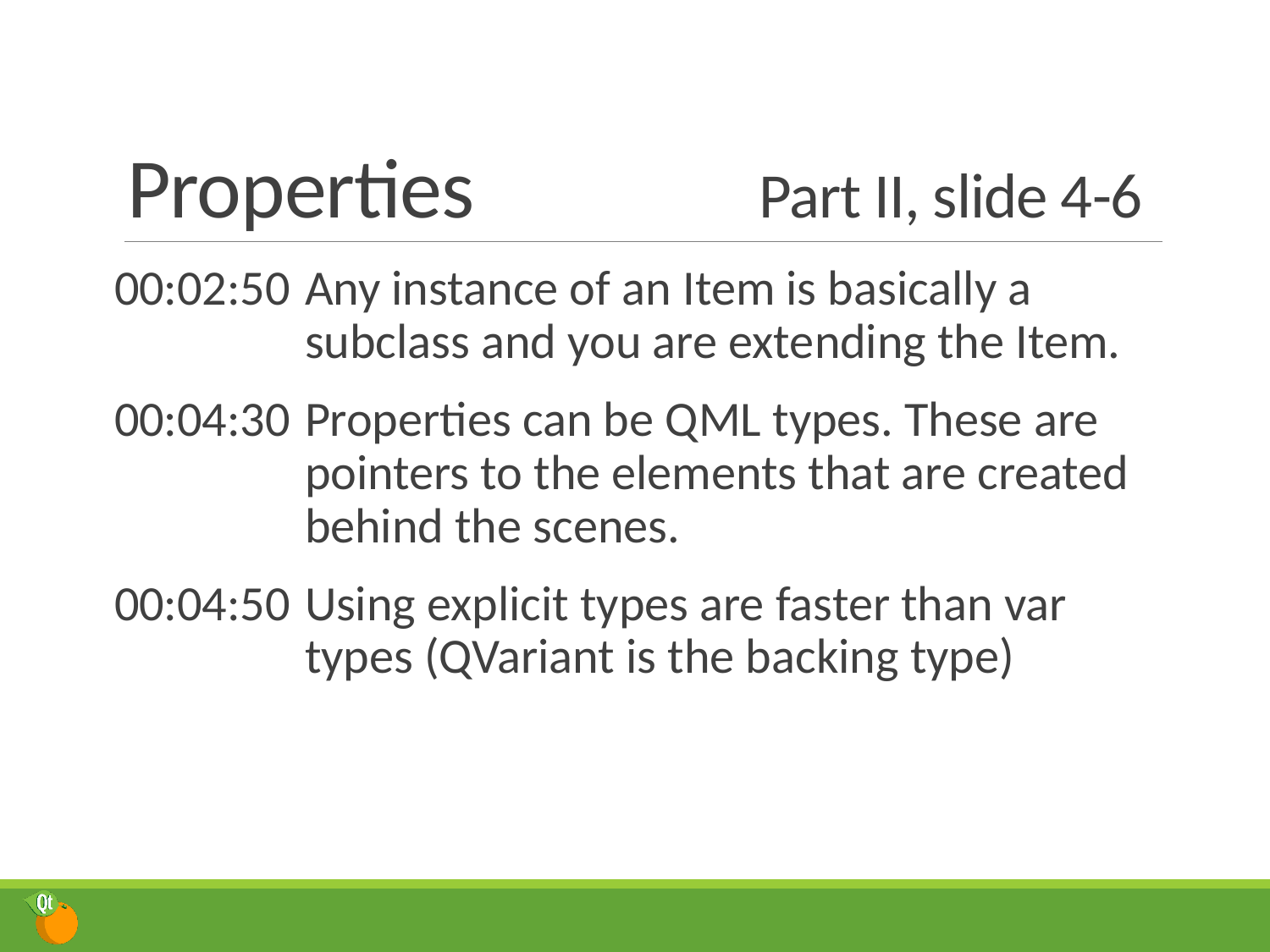

# Properties	Part II, slide 4-6
00:02:50	Any instance of an Item is basically a subclass and you are extending the Item.
00:04:30	Properties can be QML types. These are pointers to the elements that are created behind the scenes.
00:04:50	Using explicit types are faster than var types (QVariant is the backing type)